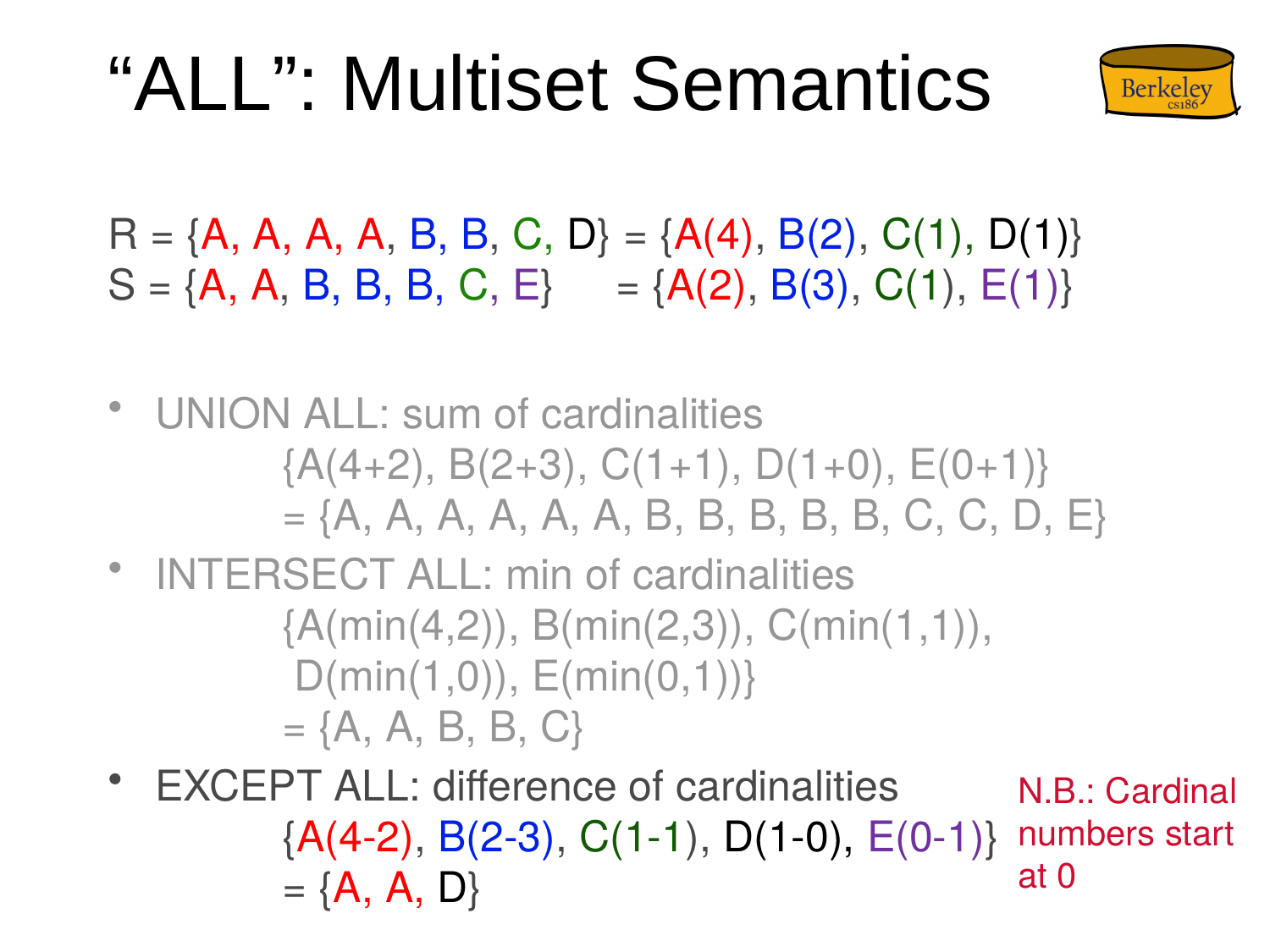

# “ALL”: Multiset Semantics
R = {A, A, A, A, B, B, C, D} = {A(4), B(2), C(1), D(1)}
S = {A, A, B, B, B, C, E} 	= {A(2), B(3), C(1), E(1)}

UNION ALL: sum of cardinalities
	{A(4+2), B(2+3), C(1+1), D(1+0), E(0+1)}
	= {A, A, A, A, A, A, B, B, B, B, B, C, C, D, E}
INTERSECT ALL: min of cardinalities
	{A(min(4,2)), B(min(2,3)), C(min(1,1)),
	 D(min(1,0)), E(min(0,1))}
	= {A, A, B, B, C}
EXCEPT ALL: difference of cardinalities
	{A(4-2), B(2-3), C(1-1), D(1-0), E(0-1)}
	= {A, A, D}

N.B.: Cardinal numbers start at 0